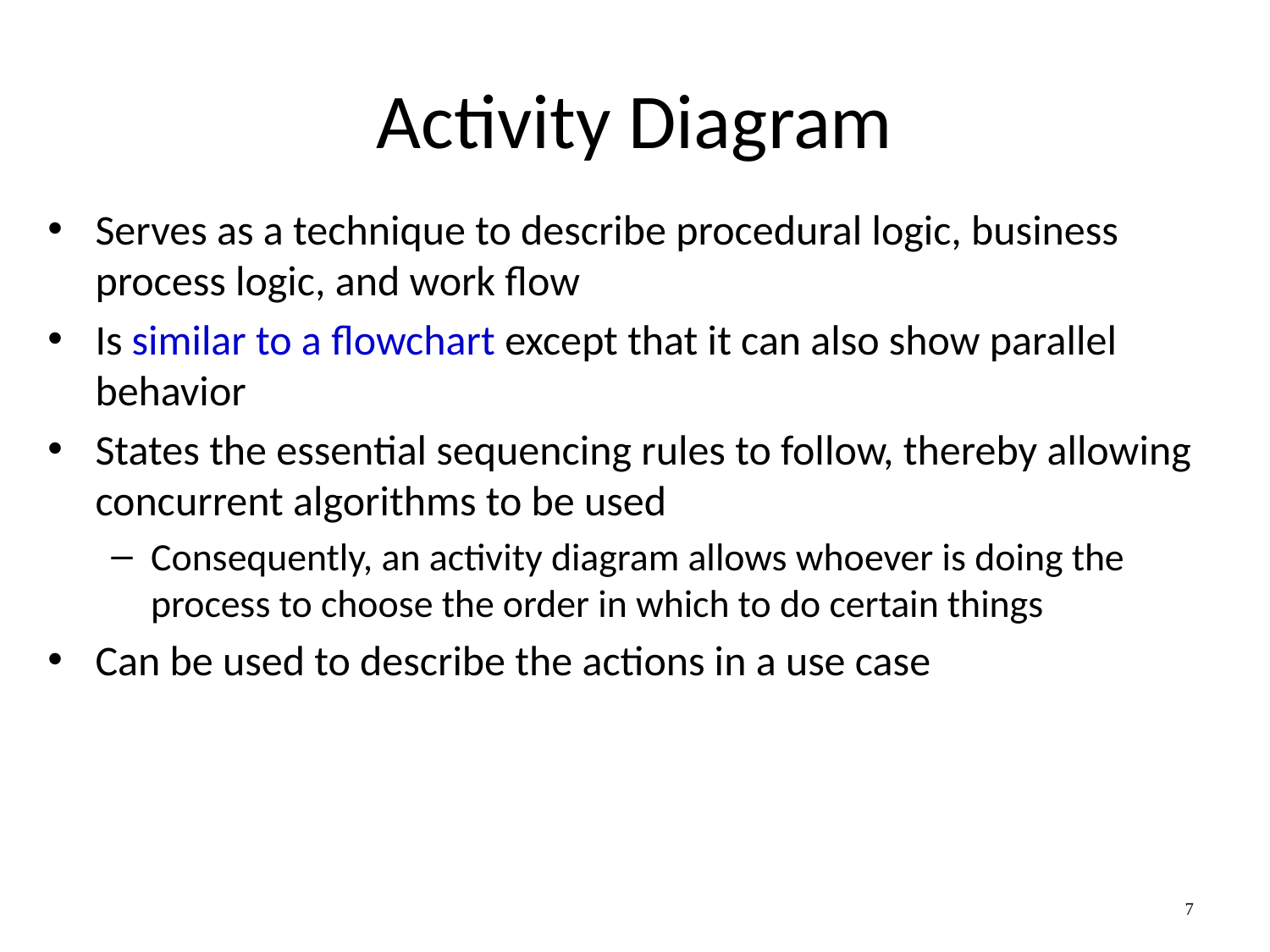

# Activity Diagram
Serves as a technique to describe procedural logic, business process logic, and work flow
Is similar to a flowchart except that it can also show parallel behavior
States the essential sequencing rules to follow, thereby allowing concurrent algorithms to be used
Consequently, an activity diagram allows whoever is doing the process to choose the order in which to do certain things
Can be used to describe the actions in a use case

7